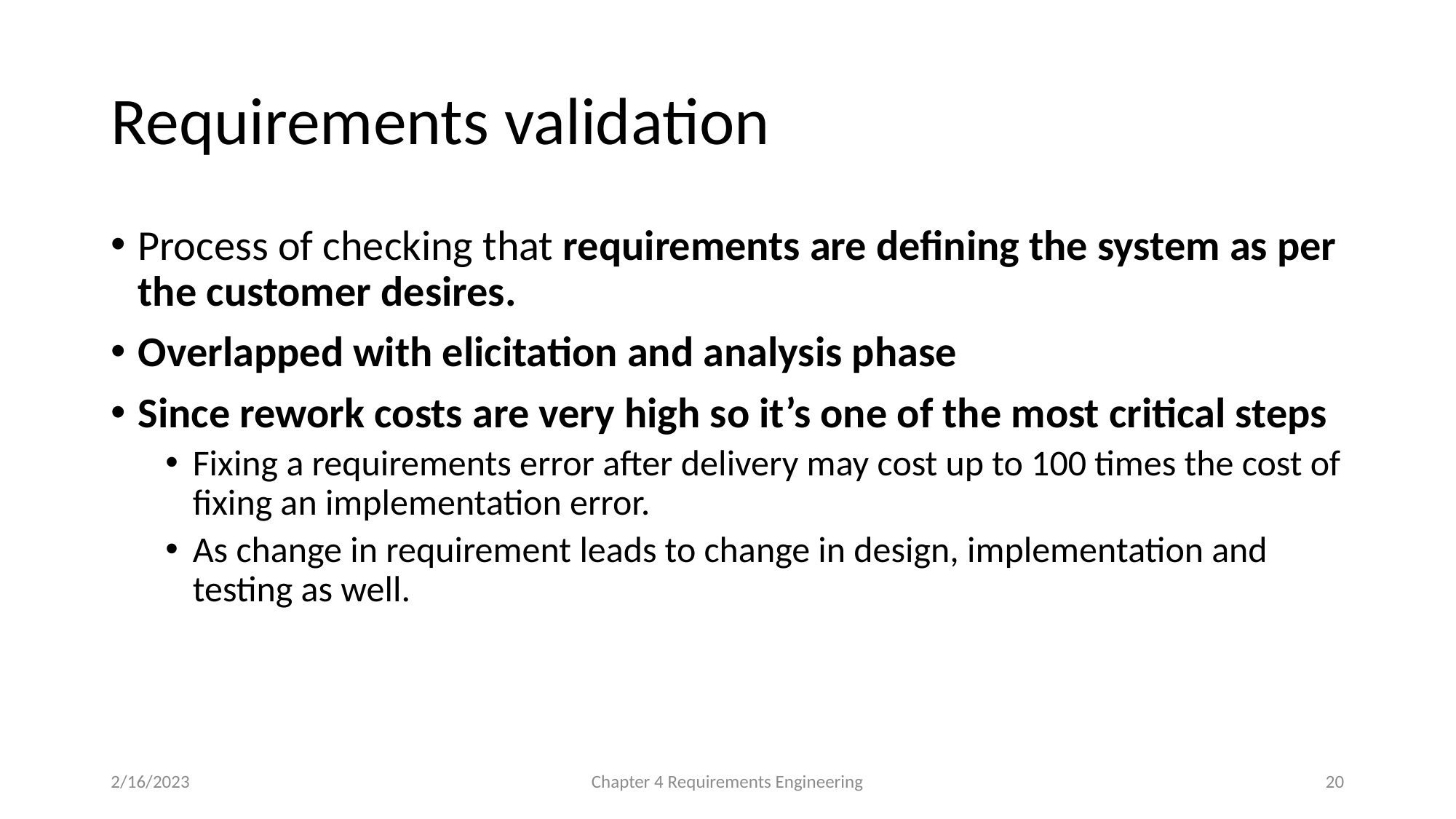

# Requirements validation
Process of checking that requirements are defining the system as per the customer desires.
Overlapped with elicitation and analysis phase
Since rework costs are very high so it’s one of the most critical steps
Fixing a requirements error after delivery may cost up to 100 times the cost of fixing an implementation error.
As change in requirement leads to change in design, implementation and testing as well.

2/16/2023
Chapter 4 Requirements Engineering
20